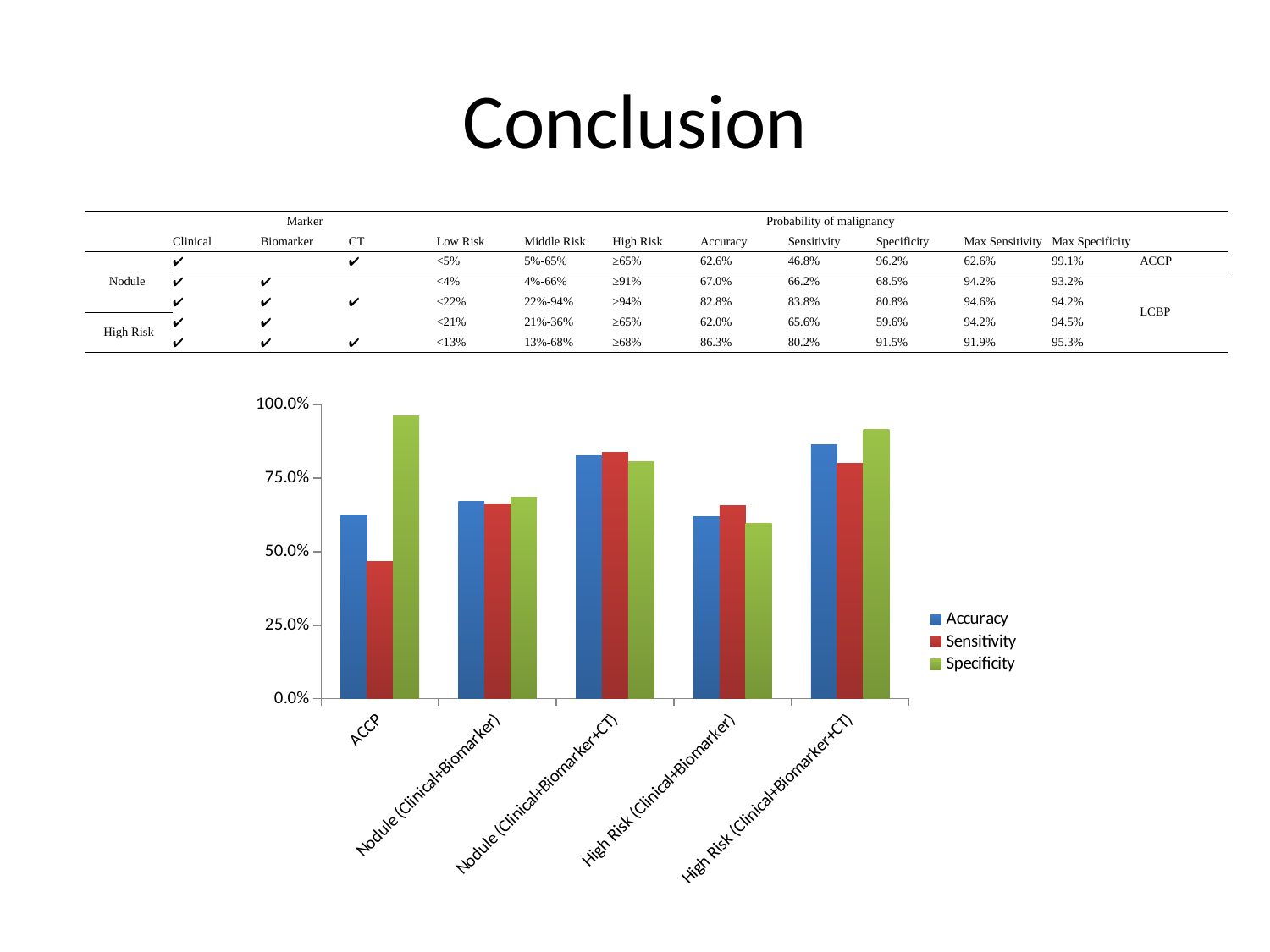

# Conclusion
|  | Marker |  |  | Probability of malignancy |  |  |  |  |  |  |  |  |
| --- | --- | --- | --- | --- | --- | --- | --- | --- | --- | --- | --- | --- |
|  | Clinical | Biomarker | CT | Low Risk | Middle Risk | High Risk | Accuracy | Sensitivity | Specificity | Max Sensitivity | Max Specificity |  |
| Nodule | ✔ |  | ✔ | <5% | 5%-65% | ≥65% | 62.6% | 46.8% | 96.2% | 62.6% | 99.1% | ACCP |
|  | ✔ | ✔ |  | <4% | 4%-66% | ≥91% | 67.0% | 66.2% | 68.5% | 94.2% | 93.2% | LCBP |
|  | ✔ | ✔ | ✔ | <22% | 22%-94% | ≥94% | 82.8% | 83.8% | 80.8% | 94.6% | 94.2% |  |
| High Risk | ✔ | ✔ |  | <21% | 21%-36% | ≥65% | 62.0% | 65.6% | 59.6% | 94.2% | 94.5% |  |
|  | ✔ | ✔ | ✔ | <13% | 13%-68% | ≥68% | 86.3% | 80.2% | 91.5% | 91.9% | 95.3% |  |

### Chart

| Category | Accuracy | Sensitivity | Specificity |
|---|---|---|---|
| ACCP | 0.626 | 0.468 | 0.962 |
| Nodule (Clinical+Biomarker) | 0.67 | 0.662 | 0.685 |
| Nodule (Clinical+Biomarker+CT) | 0.828 | 0.838 | 0.808 |
| High Risk (Clinical+Biomarker) | 0.62 | 0.656 | 0.596 |
| High Risk (Clinical+Biomarker+CT) | 0.863 | 0.802 | 0.915 |